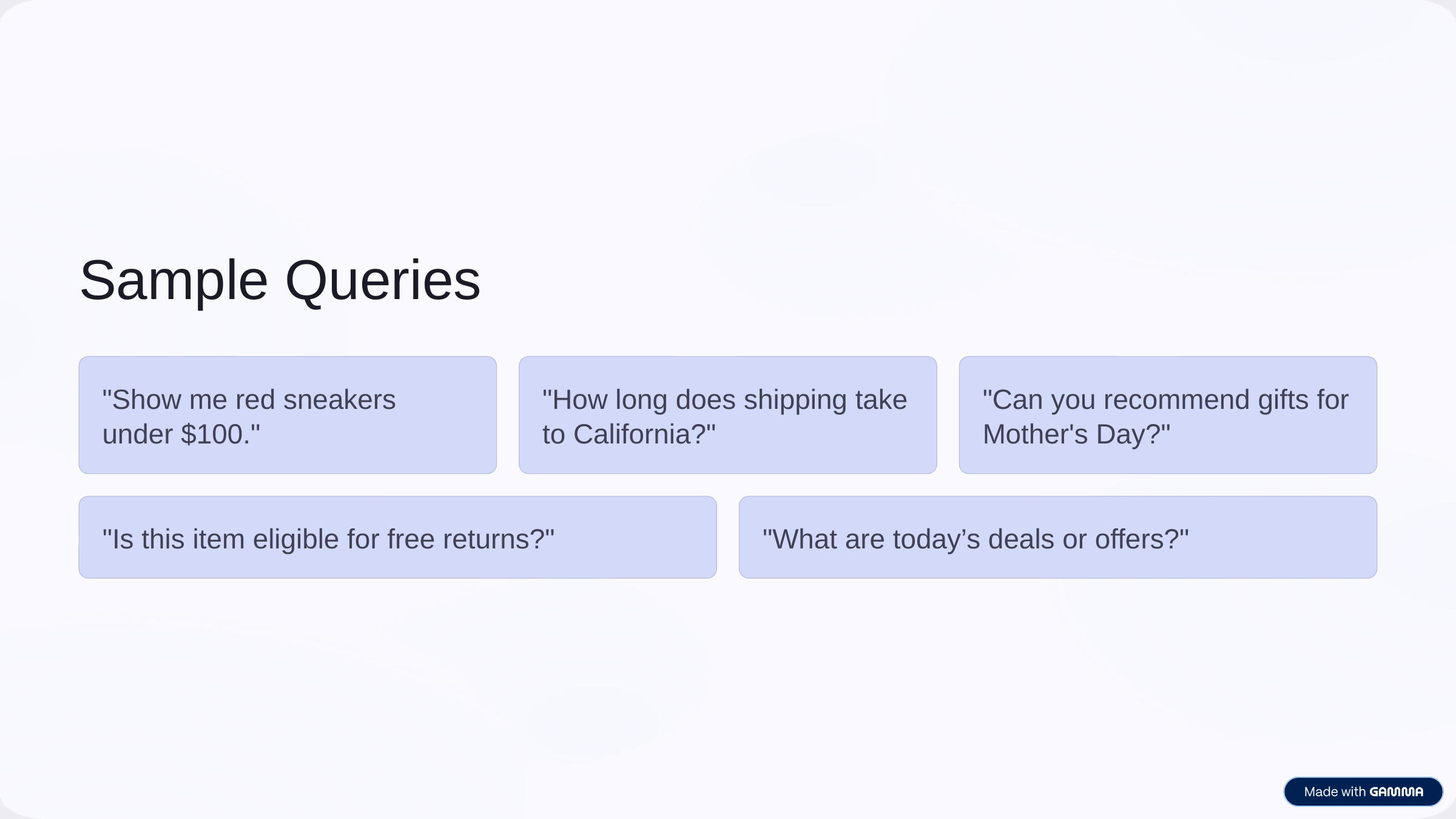

Sample Queries

"Show me red sneakers under $100."
"How long does shipping take to California?"
"Can you recommend gifts for Mother's Day?"

"Is this item eligible for free returns?"
"What are today’s deals or offers?"